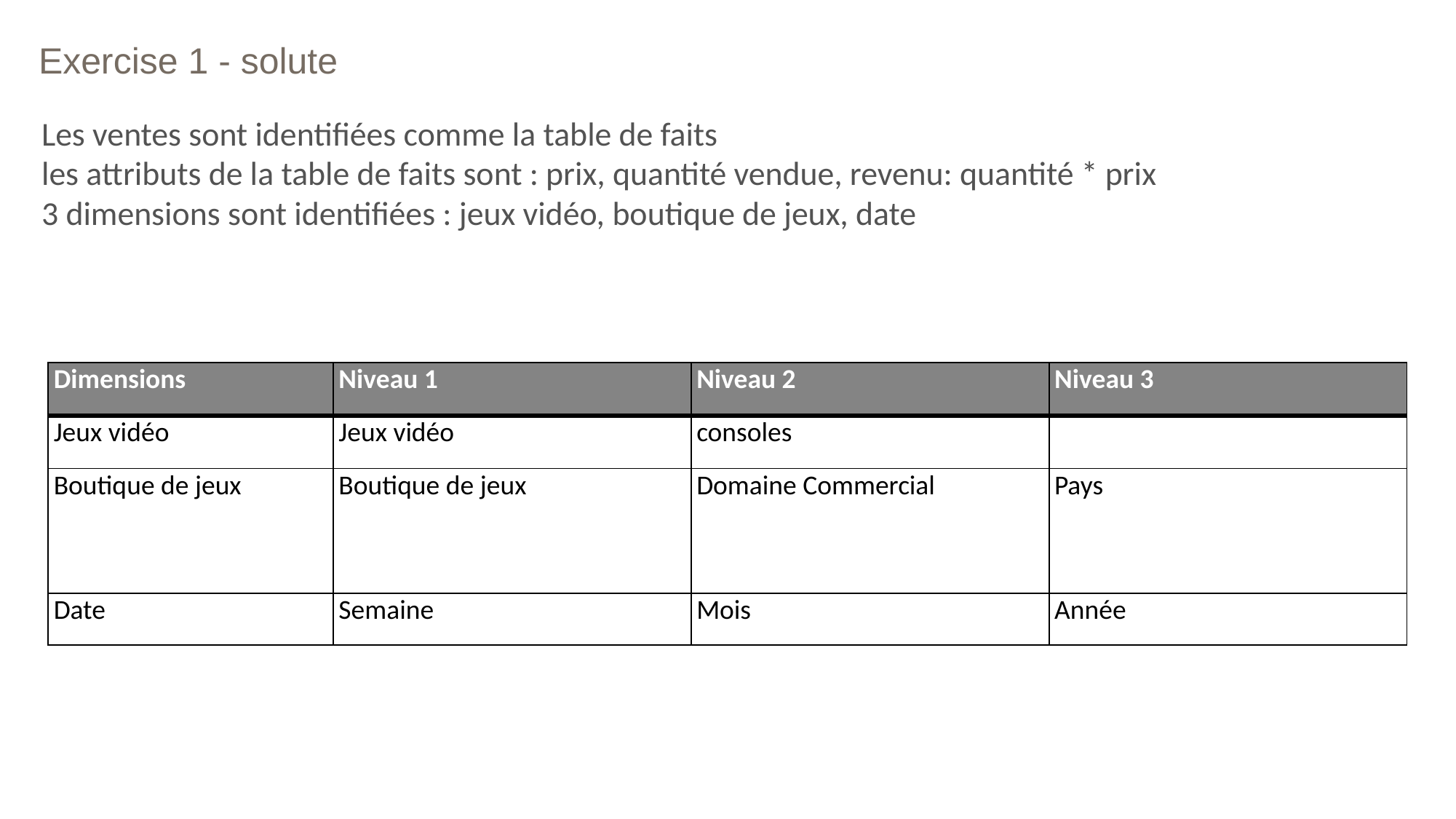

Exercise 1 - solute
Les ventes sont identifiées comme la table de faits
les attributs de la table de faits sont : prix, quantité vendue, revenu: quantité * prix
3 dimensions sont identifiées : jeux vidéo, boutique de jeux, date
| Dimensions | Niveau 1 | Niveau 2 | Niveau 3 |
| --- | --- | --- | --- |
| Jeux vidéo | Jeux vidéo | consoles |  |
| Boutique de jeux | Boutique de jeux | Domaine Commercial | Pays |
| Date | Semaine | Mois | Année |